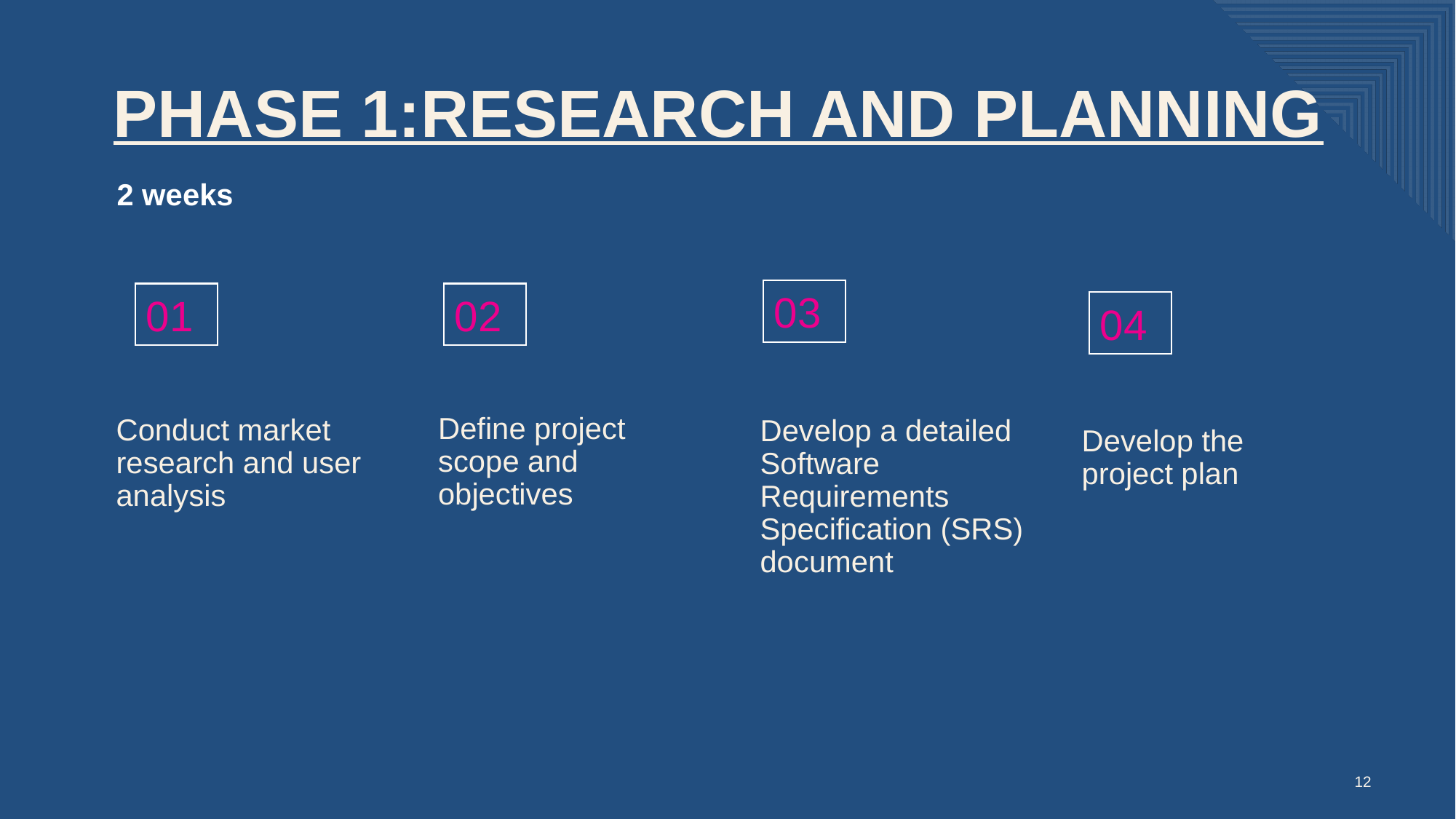

# PhASE 1:rESEARCH AND PLANNING
2 weeks
03
02
01
04
Define project scope and objectives
Conduct market research and user analysis
Develop a detailed Software Requirements Specification (SRS) document
Develop the project plan
12